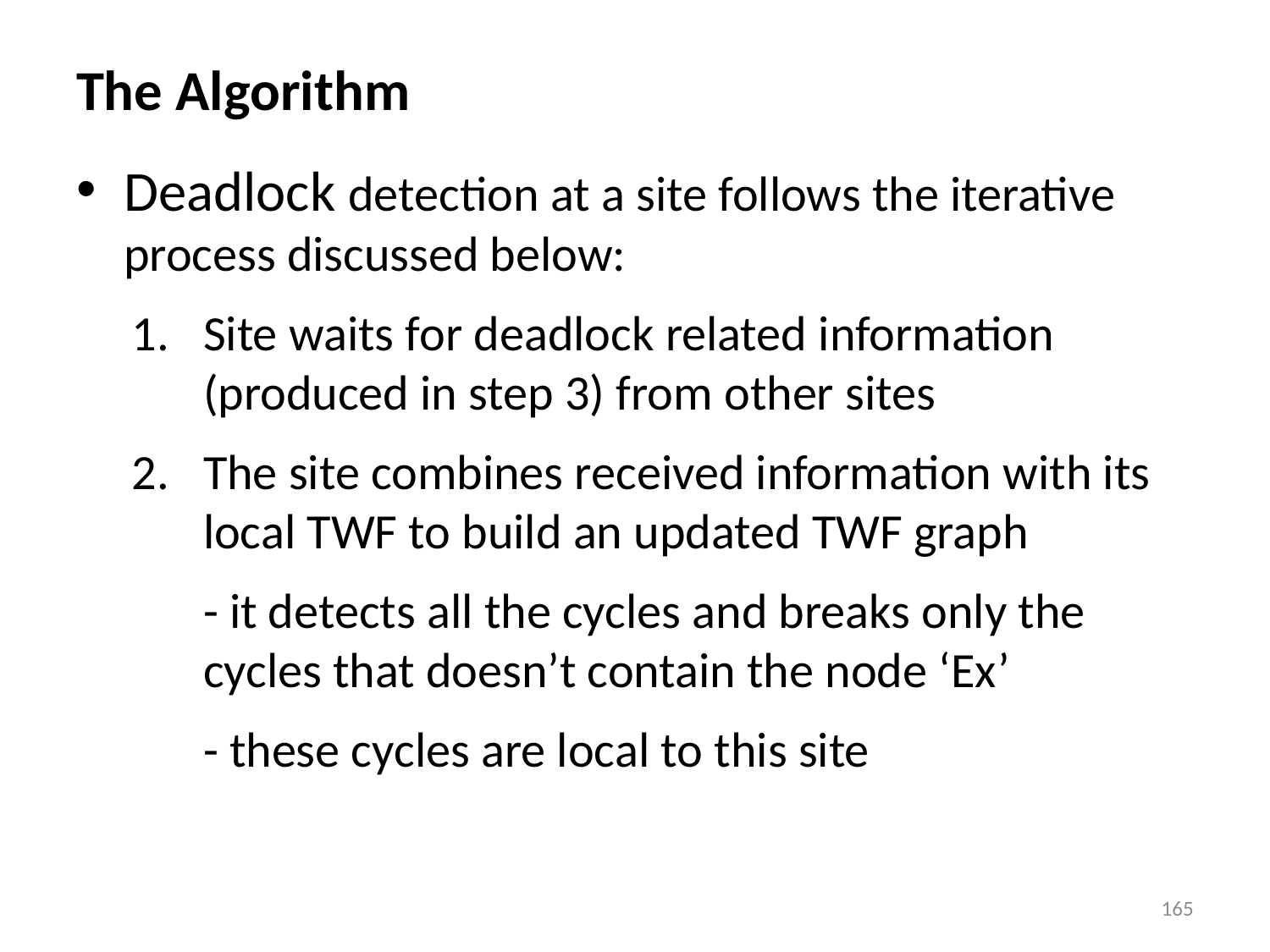

# The Algorithm
Deadlock detection at a site follows the iterative process discussed below:
Site waits for deadlock related information (produced in step 3) from other sites
The site combines received information with its local TWF to build an updated TWF graph
	- it detects all the cycles and breaks only the          cycles that doesn’t contain the node ‘Ex’
	- these cycles are local to this site
165